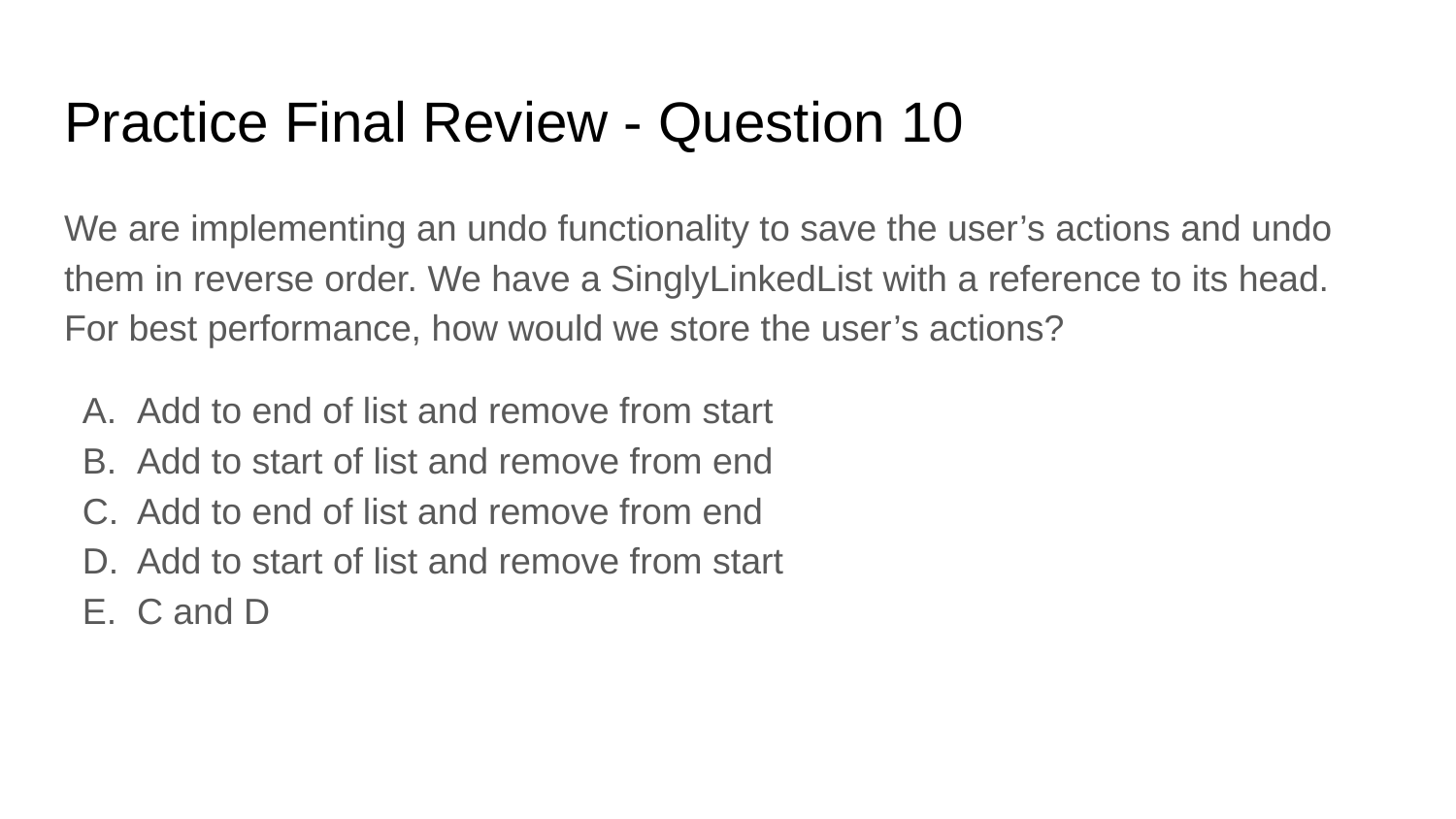

# Practice Final Review - Question 10
We are implementing an undo functionality to save the user’s actions and undo them in reverse order. We have a SinglyLinkedList with a reference to its head. For best performance, how would we store the user’s actions?
Add to end of list and remove from start
Add to start of list and remove from end
Add to end of list and remove from end
Add to start of list and remove from start
C and D